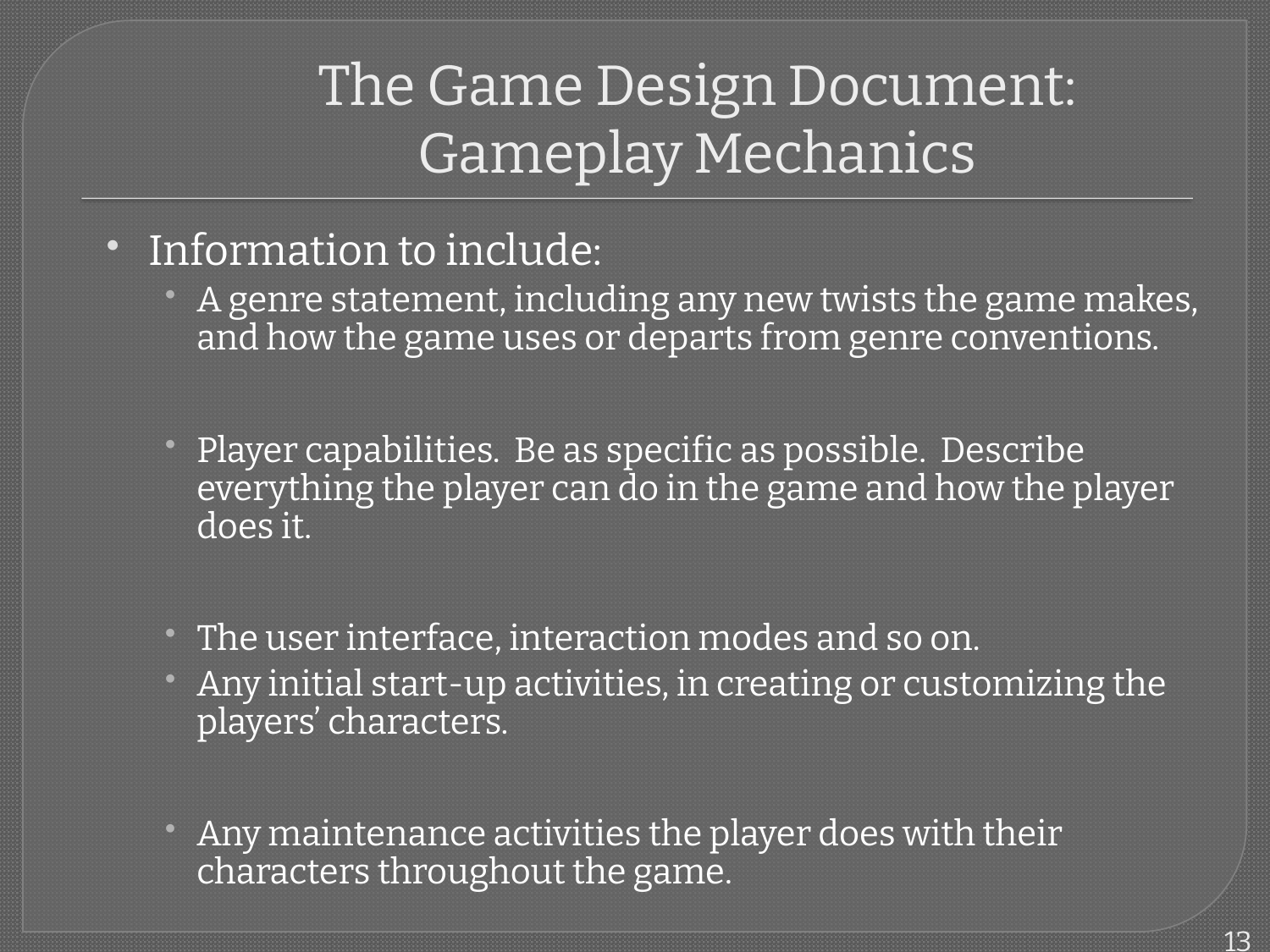

# The Game Design Document: Gameplay Mechanics
Information to include:
A genre statement, including any new twists the game makes, and how the game uses or departs from genre conventions.

Player capabilities.  Be as specific as possible.  Describe everything the player can do in the game and how the player does it.

The user interface, interaction modes and so on.
Any initial start-up activities, in creating or customizing the players’ characters.

Any maintenance activities the player does with their characters throughout the game.

Anything else that seems important.

13